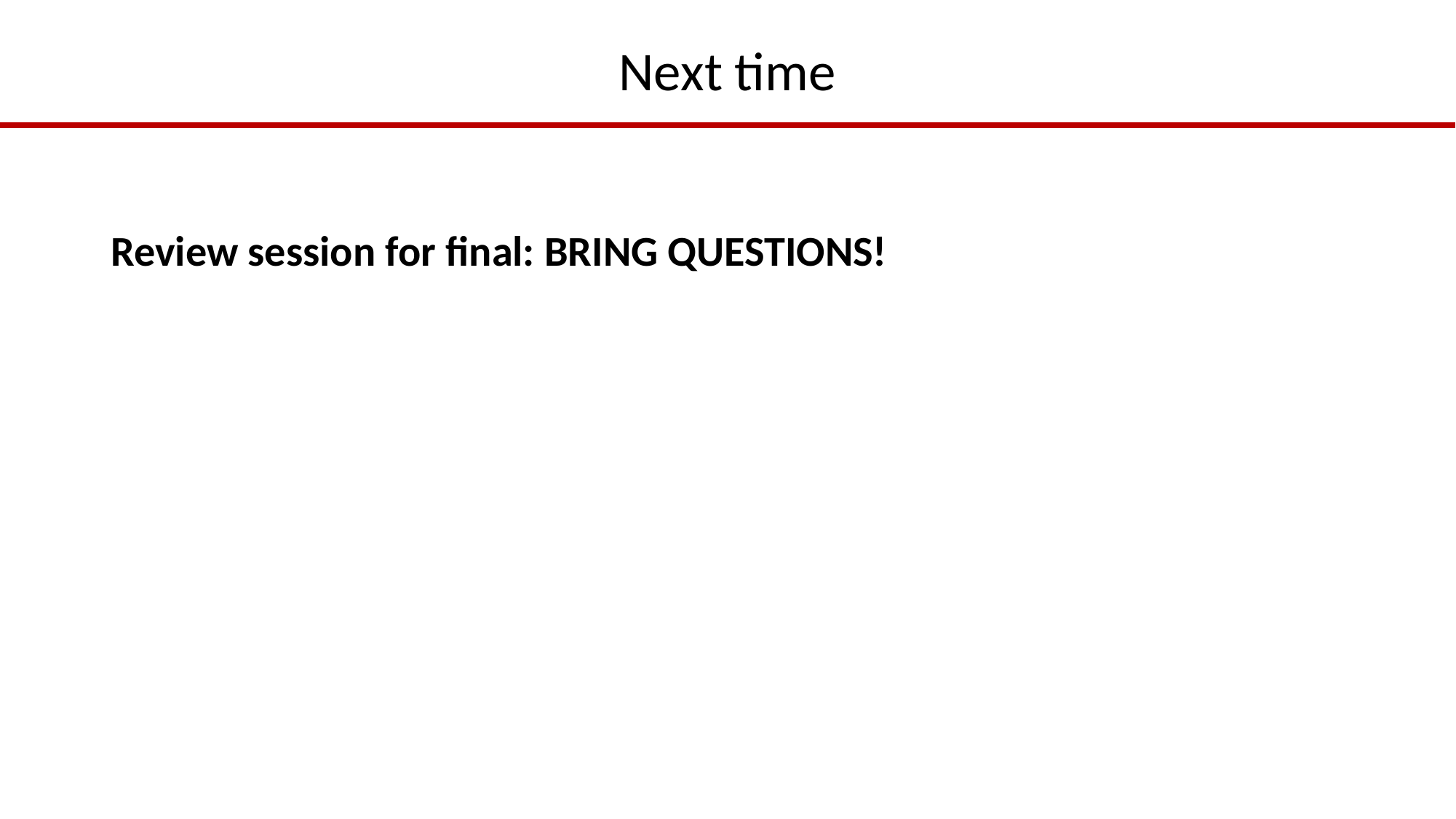

# Next time
Review session for final: BRING QUESTIONS!